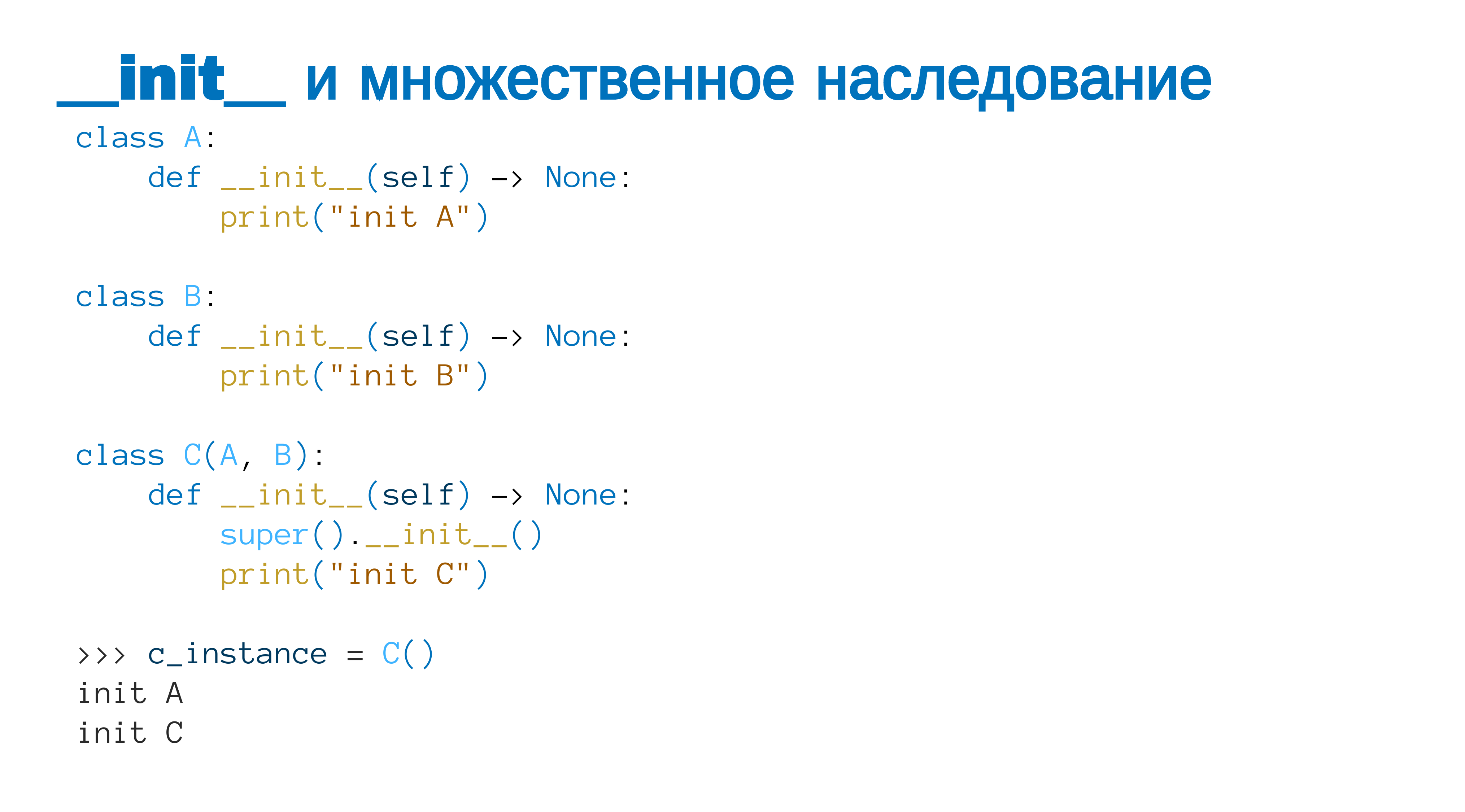

# __init__ и множественное наследование
class A:
    def __init__(self) -> None:
        print("init A")

class B:
    def __init__(self) -> None:
        print("init B")

class C(A, B):
    def __init__(self) -> None:
        super().__init__()
        print("init C")

>>> c_instance = C()
init A
init C
27